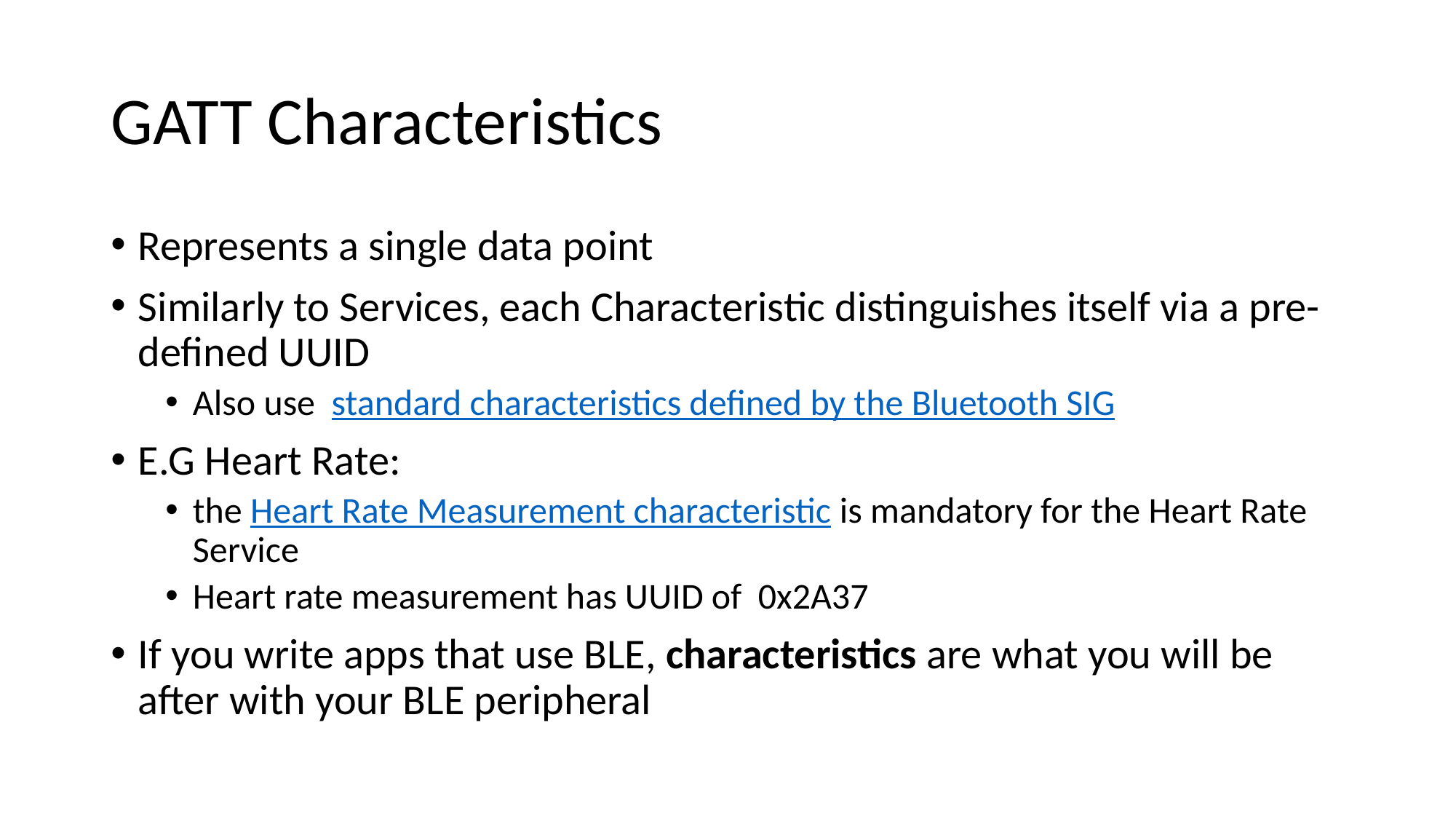

# GATT Characteristics
Represents a single data point
Similarly to Services, each Characteristic distinguishes itself via a pre-defined UUID
Also use  standard characteristics defined by the Bluetooth SIG
E.G Heart Rate:
the Heart Rate Measurement characteristic is mandatory for the Heart Rate Service
Heart rate measurement has UUID of  0x2A37
If you write apps that use BLE, characteristics are what you will be after with your BLE peripheral